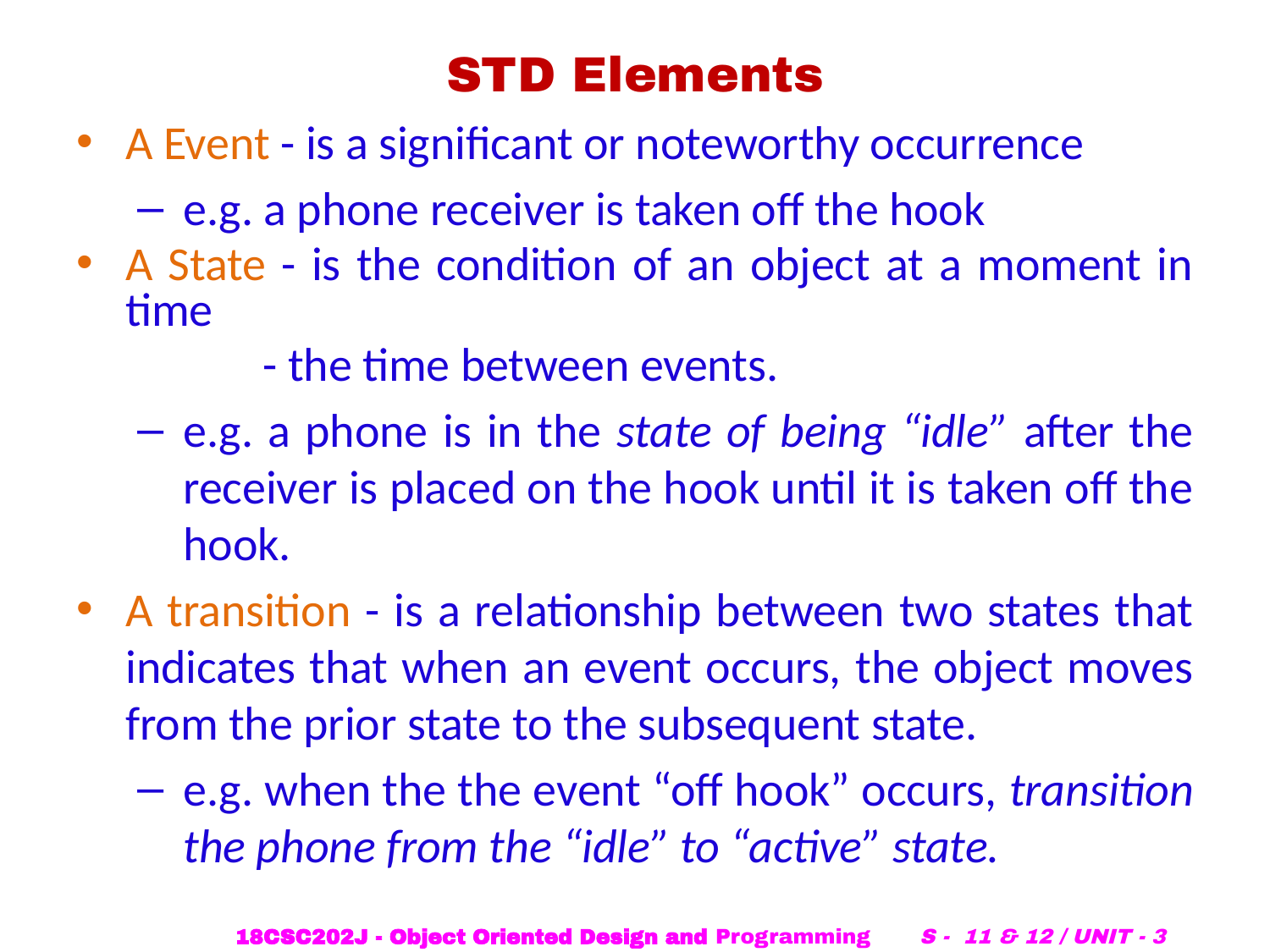

# STD Elements
A Event - is a significant or noteworthy occurrence
e.g. a phone receiver is taken off the hook
A State - is the condition of an object at a moment in time
	             - the time between events.
e.g. a phone is in the state of being “idle” after the receiver is placed on the hook until it is taken off the hook.
A transition - is a relationship between two states that indicates that when an event occurs, the object moves from the prior state to the subsequent state.
e.g. when the the event “off hook” occurs, transition the phone from the “idle” to “active” state.

18CSC202J - Object Oriented Design and Programming       S -  11 & 12 / UNIT - 3